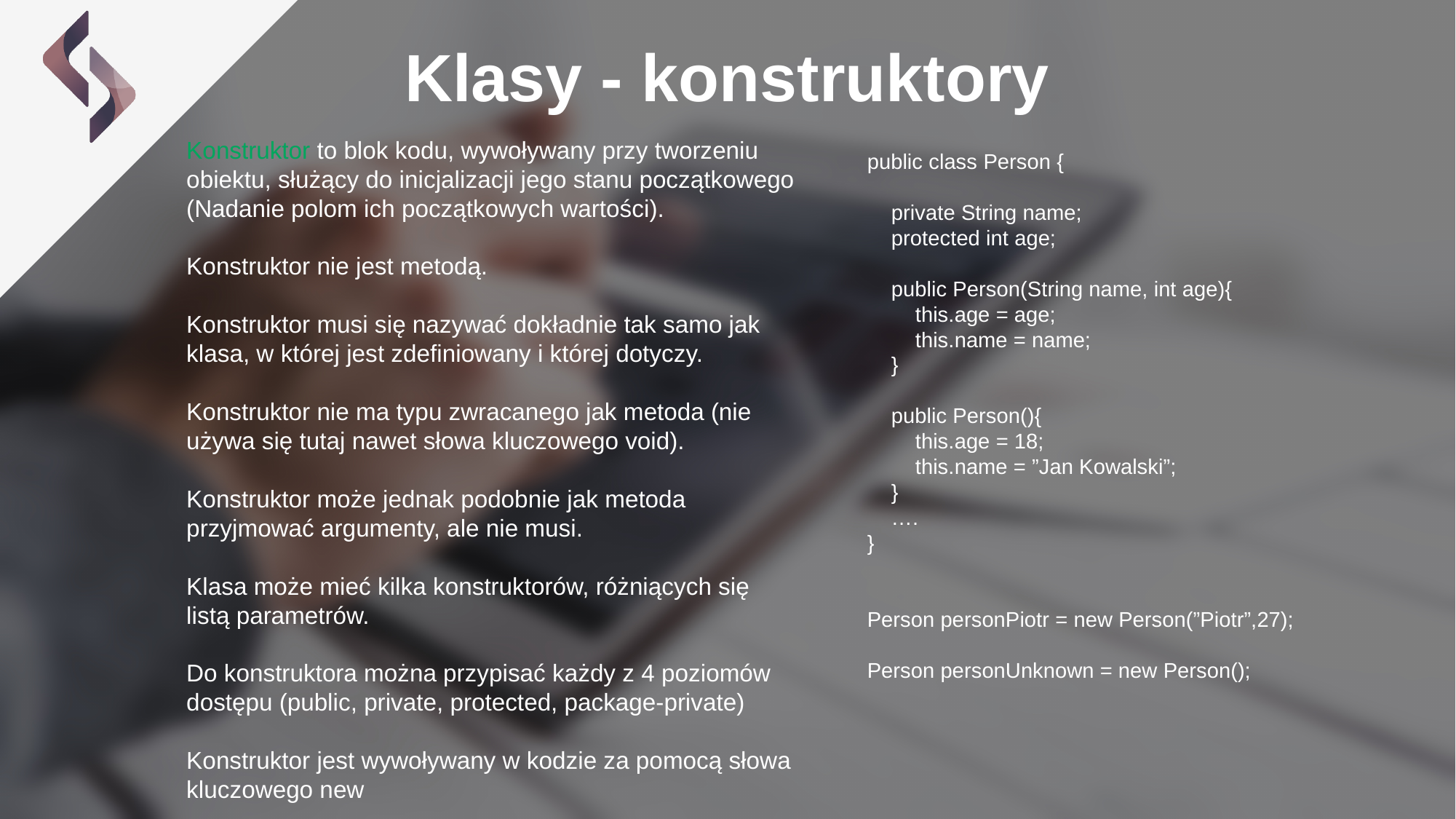

Klasy - konstruktory
Konstruktor to blok kodu, wywoływany przy tworzeniu obiektu, służący do inicjalizacji jego stanu początkowego (Nadanie polom ich początkowych wartości).

Konstruktor nie jest metodą.

Konstruktor musi się nazywać dokładnie tak samo jak klasa, w której jest zdefiniowany i której dotyczy.

Konstruktor nie ma typu zwracanego jak metoda (nie używa się tutaj nawet słowa kluczowego void).

Konstruktor może jednak podobnie jak metoda przyjmować argumenty, ale nie musi.

Klasa może mieć kilka konstruktorów, różniących się listą parametrów.

Do konstruktora można przypisać każdy z 4 poziomów dostępu (public, private, protected, package-private)

Konstruktor jest wywoływany w kodzie za pomocą słowa kluczowego new

public class Person {

    private String name;
    protected int age;

    public Person(String name, int age){
        this.age = age;
        this.name = name;
    }

    public Person(){
        this.age = 18;
        this.name = ”Jan Kowalski”;
    }
    ….
}

Person personPiotr = new Person(”Piotr”,27);

Person personUnknown = new Person();